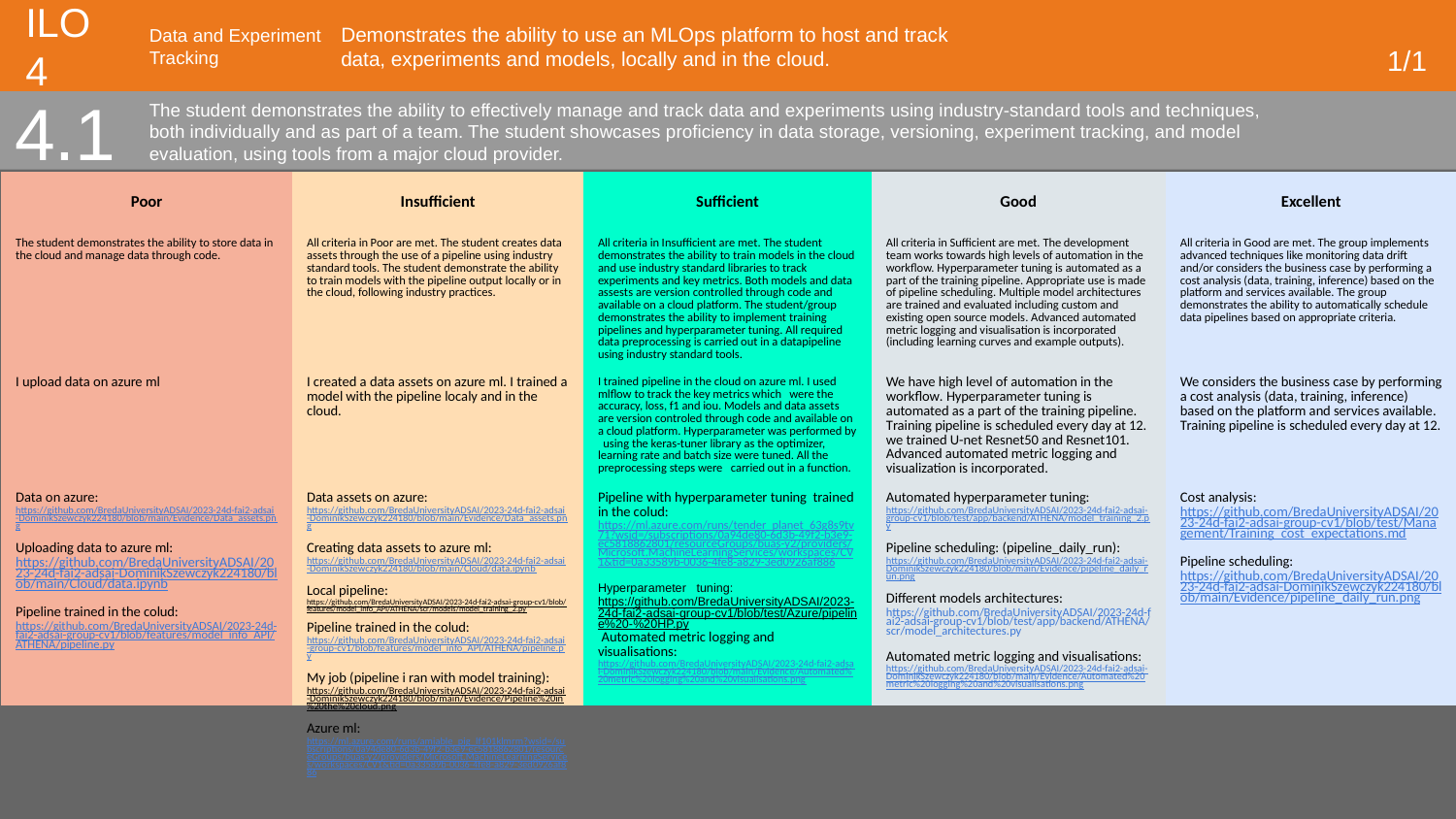

# ILO 4
Data and Experiment Tracking
Demonstrates the ability to use an MLOps platform to host and track data, experiments and models, locally and in the cloud.
1/1
4.1
The student demonstrates the ability to effectively manage and track data and experiments using industry-standard tools and techniques, both individually and as part of a team. The student showcases proficiency in data storage, versioning, experiment tracking, and model evaluation, using tools from a major cloud provider.
| Poor | Insufficient | Sufficient | Good | Excellent |
| --- | --- | --- | --- | --- |
| The student demonstrates the ability to store data in the cloud and manage data through code. | All criteria in Poor are met. The student creates data assets through the use of a pipeline using industry standard tools. The student demonstrate the ability to train models with the pipeline output locally or in the cloud, following industry practices. | All criteria in Insufficient are met. The student demonstrates the ability to train models in the cloud and use industry standard libraries to track experiments and key metrics. Both models and data assests are version controlled through code and available on a cloud platform. The student/group demonstrates the ability to implement training pipelines and hyperparameter tuning. All required data preprocessing is carried out in a datapipeline using industry standard tools. | All criteria in Sufficient are met. The development team works towards high levels of automation in the workflow. Hyperparameter tuning is automated as a part of the training pipeline. Appropriate use is made of pipeline scheduling. Multiple model architectures are trained and evaluated including custom and existing open source models. Advanced automated metric logging and visualisation is incorporated (including learning curves and example outputs). | All criteria in Good are met. The group implements advanced techniques like monitoring data drift and/or considers the business case by performing a cost analysis (data, training, inference) based on the platform and services available. The group demonstrates the ability to automatically schedule data pipelines based on appropriate criteria. |
| I upload data on azure ml | I created a data assets on azure ml. I trained a model with the pipeline localy and in the cloud. | I trained pipeline in the cloud on azure ml. I used mlflow to track the key metrics which were the accuracy, loss, f1 and iou. Models and data assets are version controled through code and available on a cloud platform. Hyperparameter was performed by using the keras-tuner library as the optimizer, learning rate and batch size were tuned. All the preprocessing steps were carried out in a function. | We have high level of automation in the workflow. Hyperparameter tuning is automated as a part of the training pipeline. Training pipeline is scheduled every day at 12. we trained U-net Resnet50 and Resnet101. Advanced automated metric logging and visualization is incorporated. | We considers the business case by performing a cost analysis (data, training, inference) based on the platform and services available. Training pipeline is scheduled every day at 12. |
| Data on azure: https://github.com/BredaUniversityADSAI/2023-24d-fai2-adsai-DominikSzewczyk224180/blob/main/Evidence/Data\_assets.png Uploading data to azure ml: https://github.com/BredaUniversityADSAI/2023-24d-fai2-adsai-DominikSzewczyk224180/blob/main/Cloud/data.ipynb Pipeline trained in the colud: https://github.com/BredaUniversityADSAI/2023-24d-fai2-adsai-group-cv1/blob/features/model\_info\_API/ATHENA/pipeline.py | Data assets on azure: https://github.com/BredaUniversityADSAI/2023-24d-fai2-adsai-DominikSzewczyk224180/blob/main/Evidence/Data\_assets.png Creating data assets to azure ml: https://github.com/BredaUniversityADSAI/2023-24d-fai2-adsai-DominikSzewczyk224180/blob/main/Cloud/data.ipynb Local pipeline: https://github.com/BredaUniversityADSAI/2023-24d-fai2-adsai-group-cv1/blob/features/model\_info\_API/ATHENA/scr/models/model\_training\_2.py Pipeline trained in the colud: https://github.com/BredaUniversityADSAI/2023-24d-fai2-adsai-group-cv1/blob/features/model\_info\_API/ATHENA/pipeline.py My job (pipeline i ran with model training): https://github.com/BredaUniversityADSAI/2023-24d-fai2-adsai-DominikSzewczyk224180/blob/main/Evidence/Pipeline%20in%20the%20cloud.png Azure ml: https://ml.azure.com/runs/amiable\_pig\_lf101klmrm?wsid=/subscriptions/0a94de80-6d3b-49f2-b3e9-ec5818862801/resourceGroups/buas-y2/providers/Microsoft.MachineLearningServices/workspaces/CV1&tid=0a33589b-0036-4fe8-a829-3ed0926af886 | Pipeline with hyperparameter tuning trained in the colud: https://ml.azure.com/runs/tender\_planet\_63g8s9tv71?wsid=/subscriptions/0a94de80-6d3b-49f2-b3e9-ec5818862801/resourceGroups/buas-y2/providers/Microsoft.MachineLearningServices/workspaces/CV1&tid=0a33589b-0036-4fe8-a829-3ed0926af886 Hyperparameter   tuning: https://github.com/BredaUniversityADSAI/2023-24d-fai2-adsai-group-cv1/blob/test/Azure/pipeline%20-%20HP.py Automated metric logging and visualisations: https://github.com/BredaUniversityADSAI/2023-24d-fai2-adsai-DominikSzewczyk224180/blob/main/Evidence/Automated%20metric%20logging%20and%20visualisations.png | Automated hyperparameter tuning: https://github.com/BredaUniversityADSAI/2023-24d-fai2-adsai-group-cv1/blob/test/app/backend/ATHENA/model\_training\_2.py Pipeline scheduling: (pipeline\_daily\_run): https://github.com/BredaUniversityADSAI/2023-24d-fai2-adsai-DominikSzewczyk224180/blob/main/Evidence/pipeline\_daily\_run.png Different models architectures: https://github.com/BredaUniversityADSAI/2023-24d-fai2-adsai-group-cv1/blob/test/app/backend/ATHENA/scr/model\_architectures.py Automated metric logging and visualisations: https://github.com/BredaUniversityADSAI/2023-24d-fai2-adsai-DominikSzewczyk224180/blob/main/Evidence/Automated%20metric%20logging%20and%20visualisations.png | Cost analysis: https://github.com/BredaUniversityADSAI/2023-24d-fai2-adsai-group-cv1/blob/test/Management/Training\_cost\_expectations.md Pipeline scheduling: https://github.com/BredaUniversityADSAI/2023-24d-fai2-adsai-DominikSzewczyk224180/blob/main/Evidence/pipeline\_daily\_run.png |
Show your best examples, do not go overboard, add in short description, you are free to alter this layout (or add slides per evidence) to suit your needs. Just be sure that it is clear.